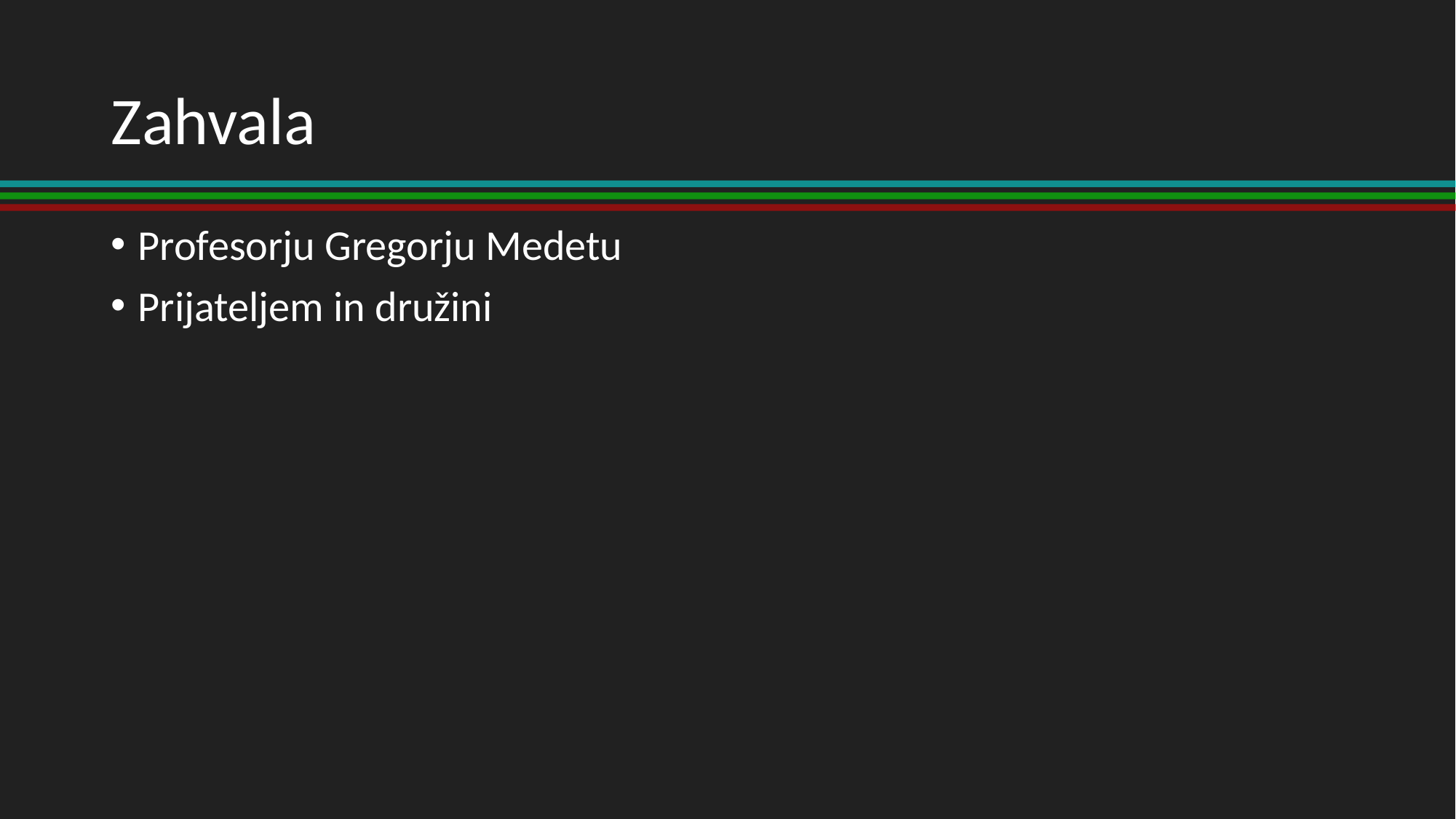

# Zahvala
Profesorju Gregorju Medetu
Prijateljem in družini